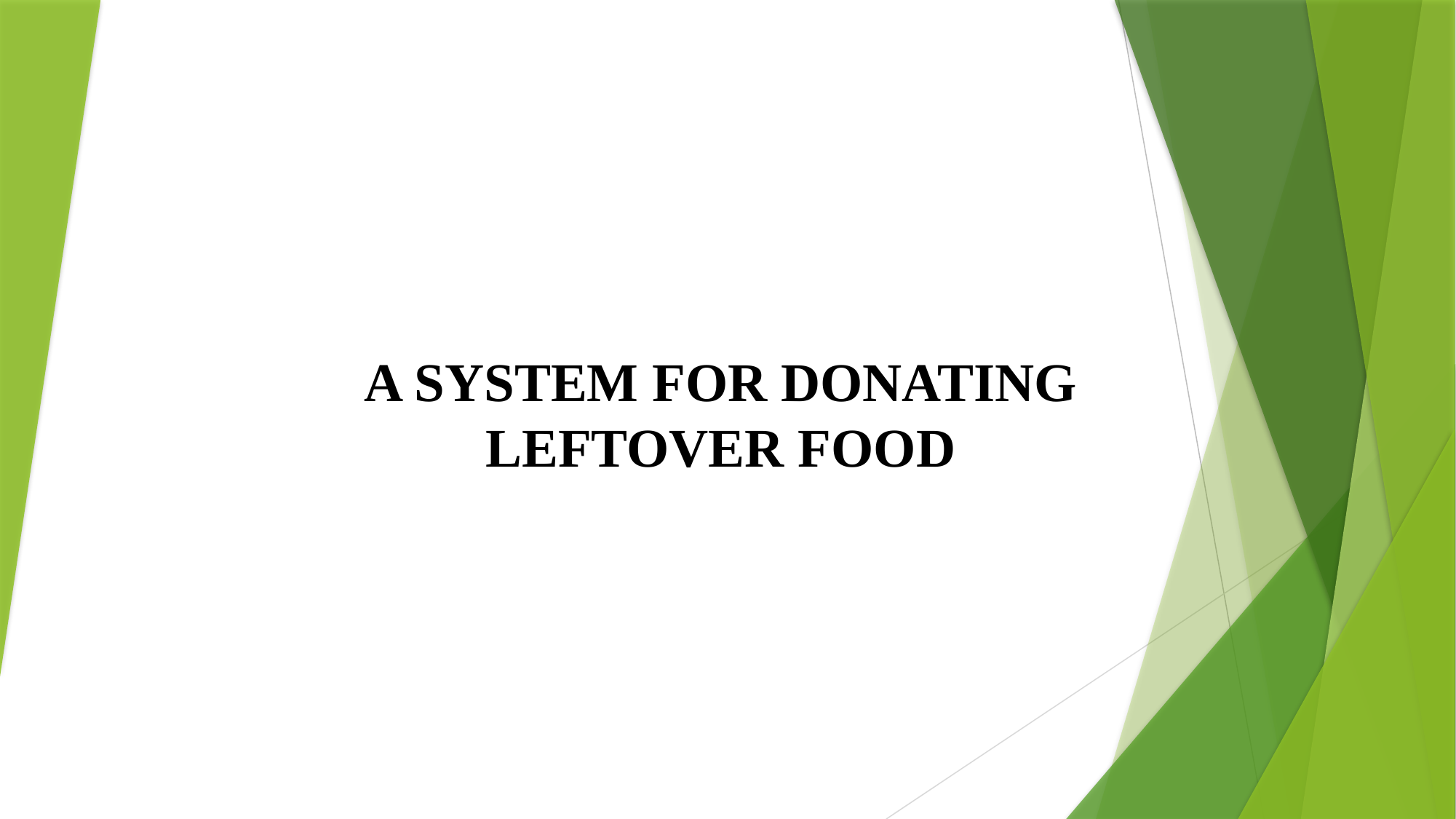

# A SYSTEM FOR DONATING LEFTOVER FOOD